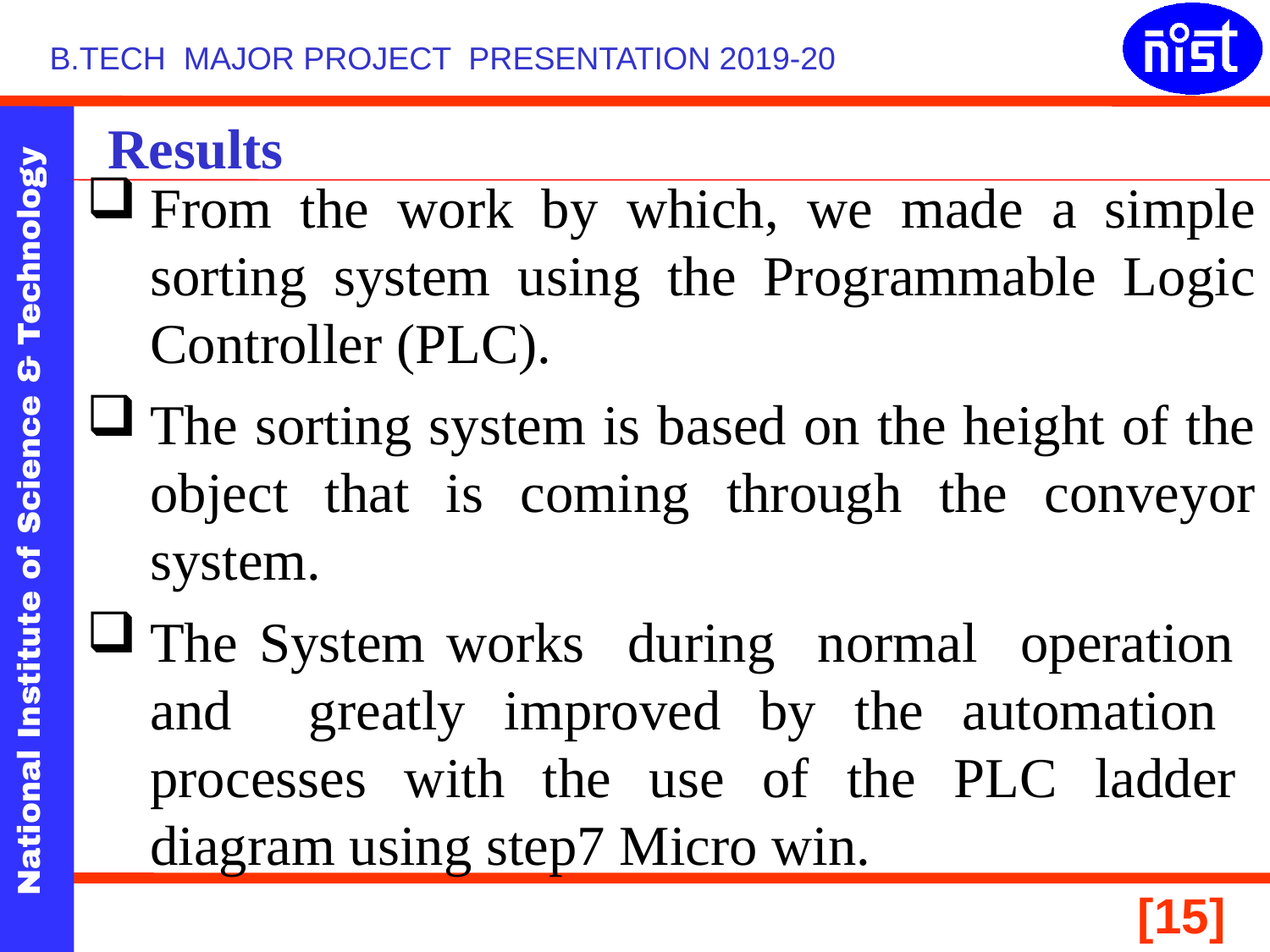

# Results
From the work by which, we made a simple sorting system using the Programmable Logic Controller (PLC).
The sorting system is based on the height of the object that is coming through the conveyor system.
The System works  during  normal  operation  and  greatly improved by the automation  processes  with  the  use  of  the  PLC  ladder  diagram using step7 Micro win.